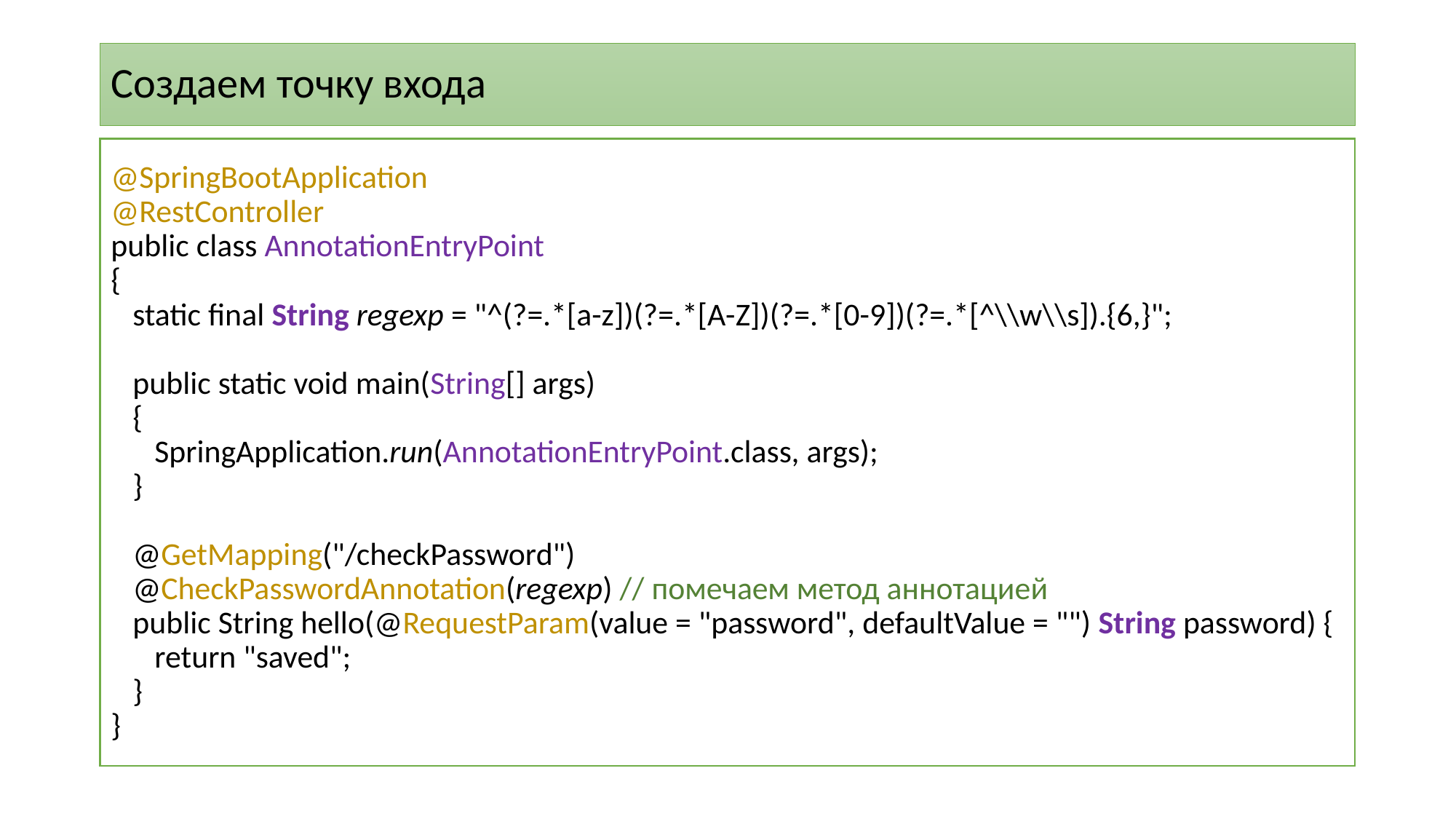

# Создаем точку входа
@SpringBootApplication
@RestController
public class AnnotationEntryPoint
{
   static final String regexp = "^(?=.*[a-z])(?=.*[A-Z])(?=.*[0-9])(?=.*[^\\w\\s]).{6,}";
   public static void main(String[] args)
   {
      SpringApplication.run(AnnotationEntryPoint.class, args);
   }
   @GetMapping("/checkPassword")
   @CheckPasswordAnnotation(regexp) // помечаем метод аннотацией
   public String hello(@RequestParam(value = "password", defaultValue = "") String password) {
      return "saved";
   }
}